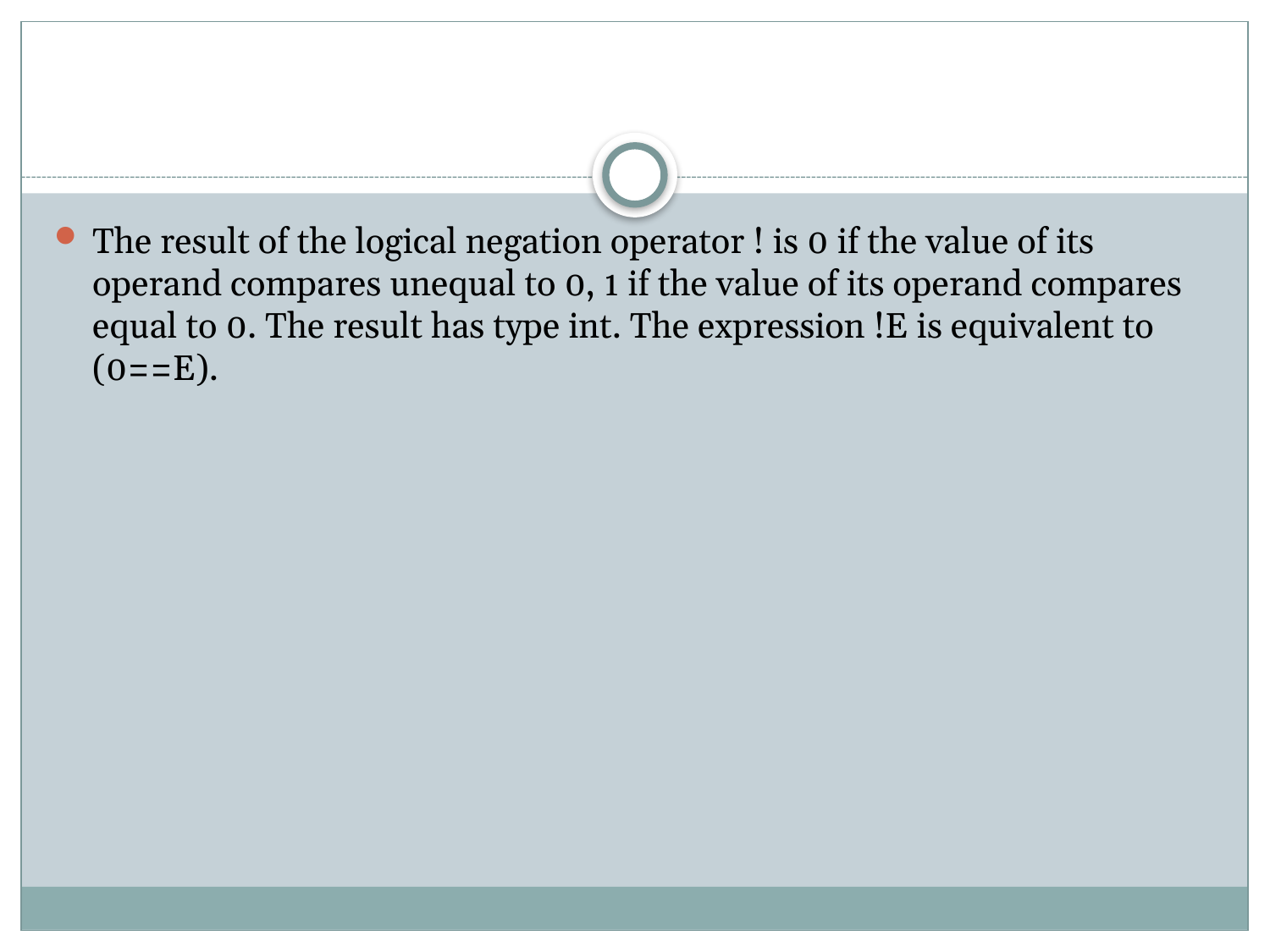

#
The result of the logical negation operator ! is 0 if the value of its operand compares unequal to 0, 1 if the value of its operand compares equal to 0. The result has type int. The expression !E is equivalent to (0==E).